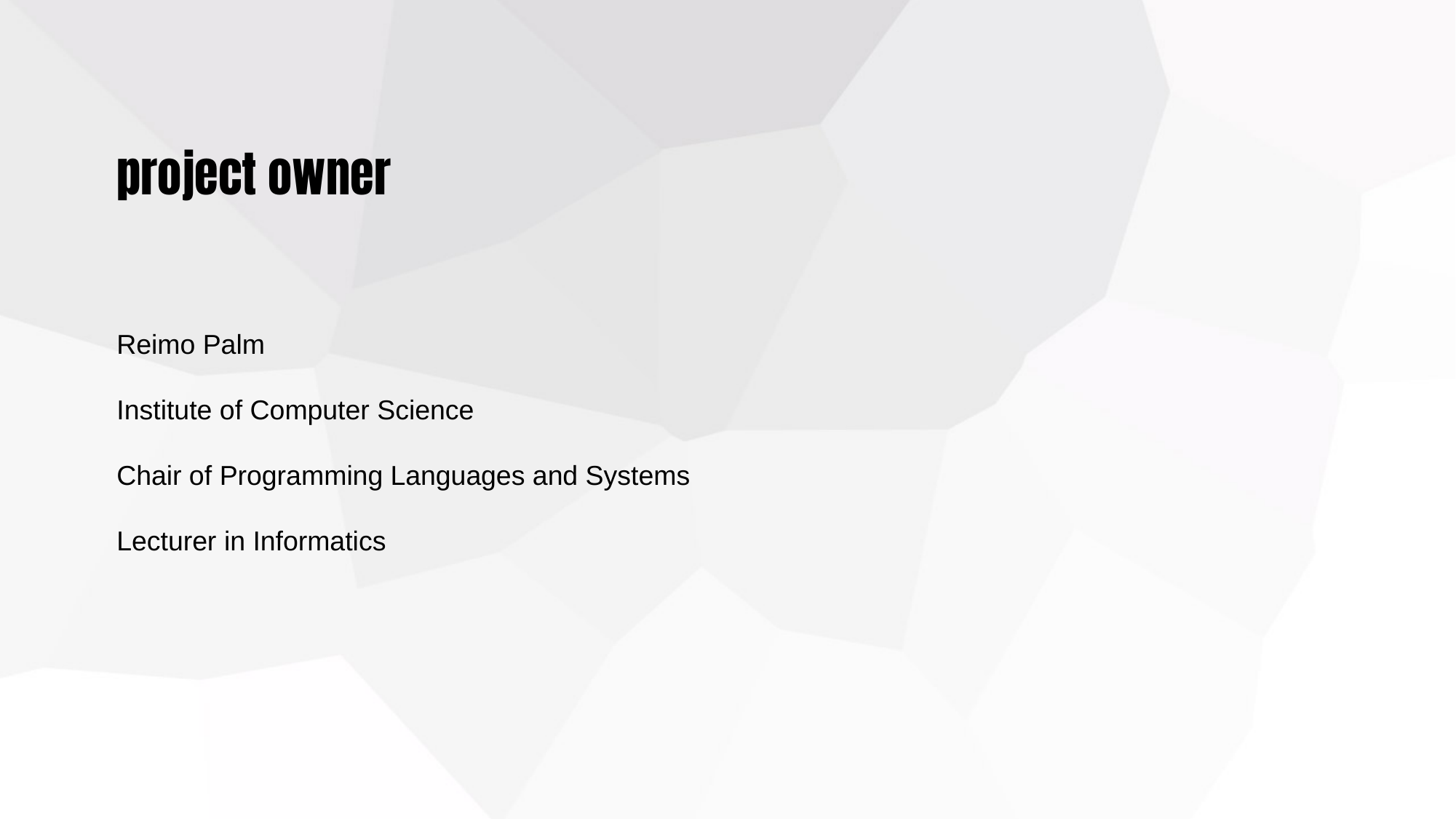

project owner
Reimo Palm

Institute of Computer Science

Chair of Programming Languages and Systems

Lecturer in Informatics